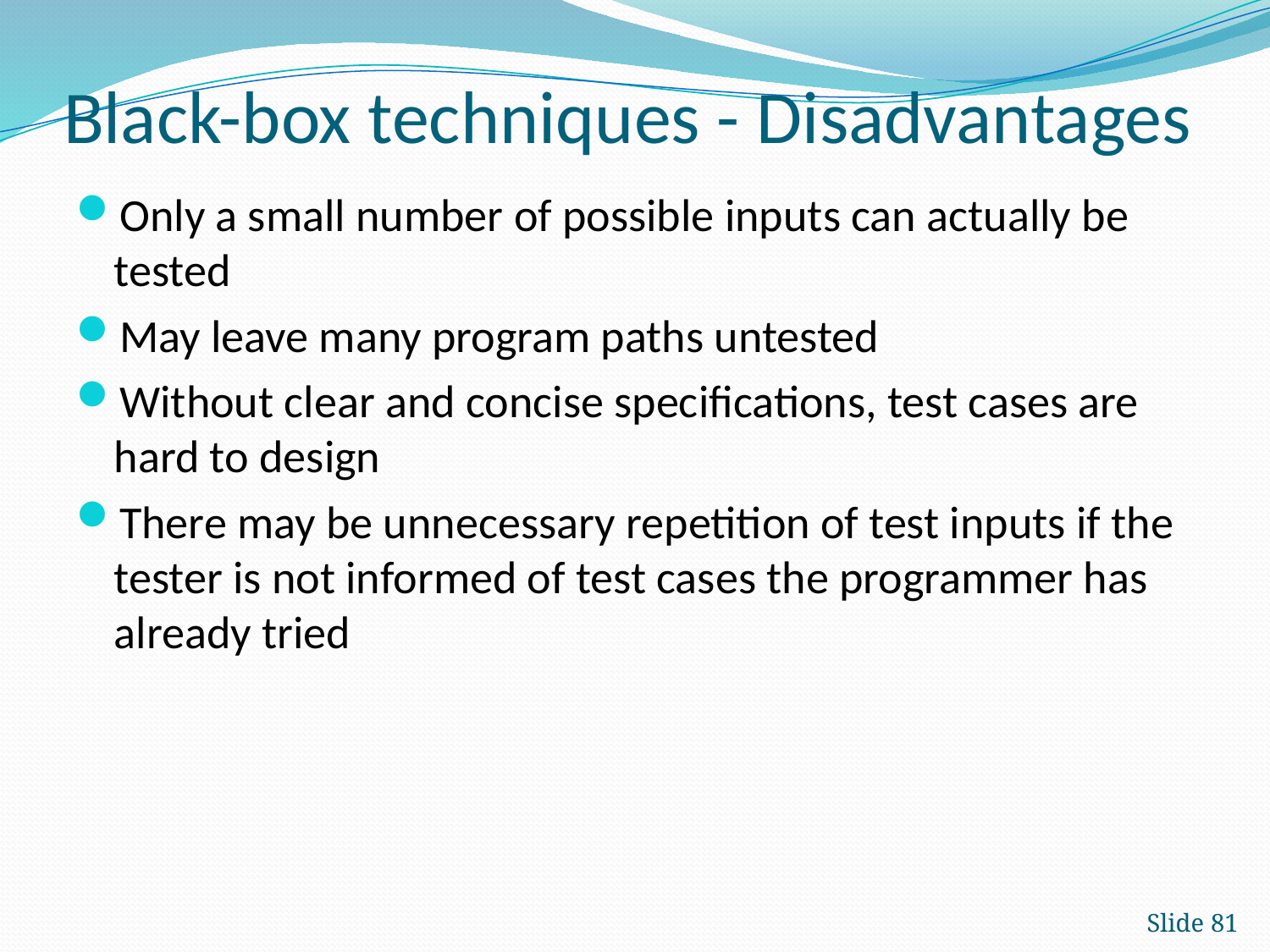

# Black-box techniques - Disadvantages
Only a small number of possible inputs can actually be tested
May leave many program paths untested
Without clear and concise specifications, test cases are hard to design
There may be unnecessary repetition of test inputs if the tester is not informed of test cases the programmer has already tried
Slide 81